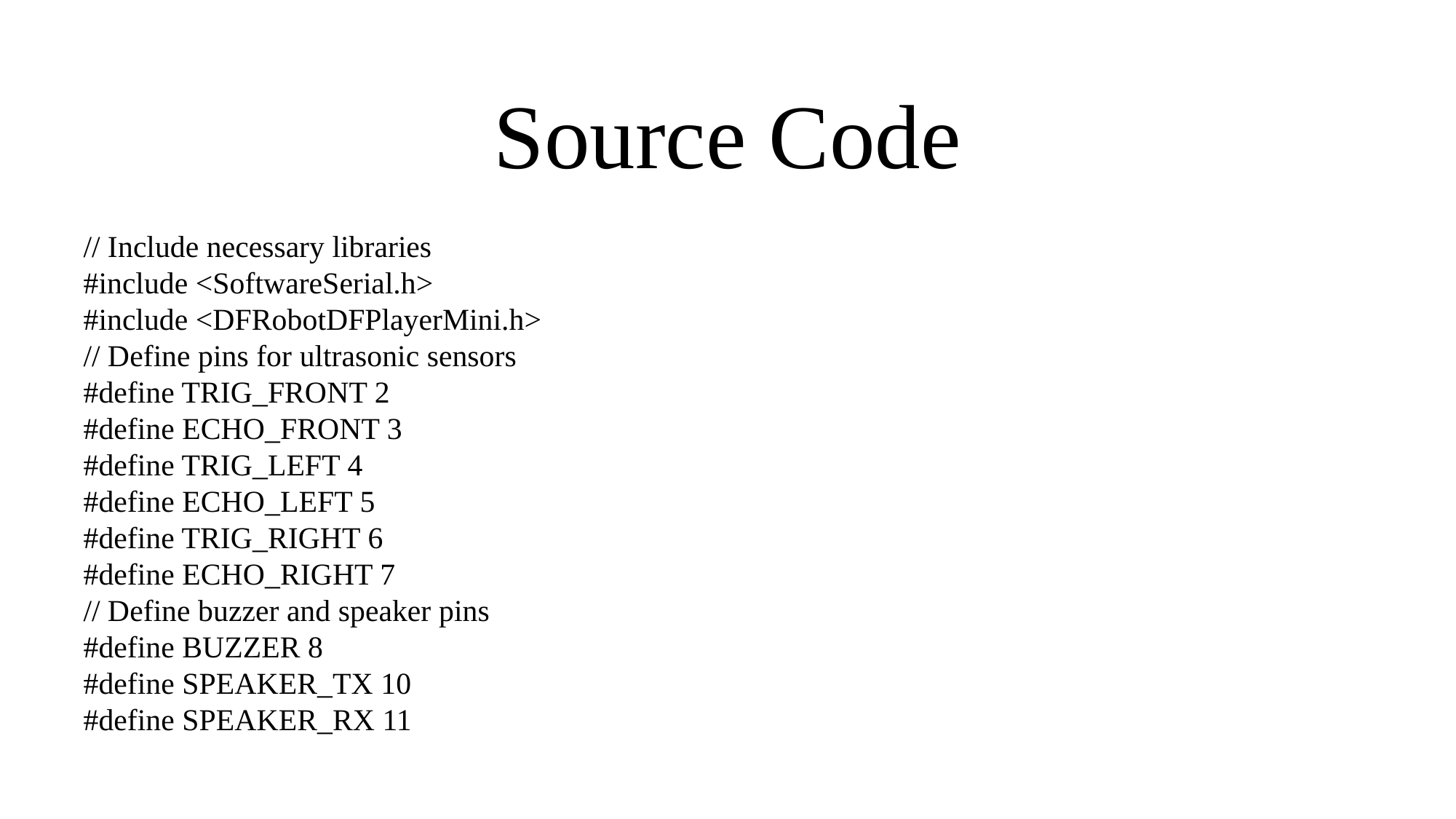

# Source Code
// Include necessary libraries
#include <SoftwareSerial.h>
#include <DFRobotDFPlayerMini.h>
// Define pins for ultrasonic sensors
#define TRIG_FRONT 2
#define ECHO_FRONT 3
#define TRIG_LEFT 4
#define ECHO_LEFT 5
#define TRIG_RIGHT 6
#define ECHO_RIGHT 7
// Define buzzer and speaker pins
#define BUZZER 8
#define SPEAKER_TX 10
#define SPEAKER_RX 11